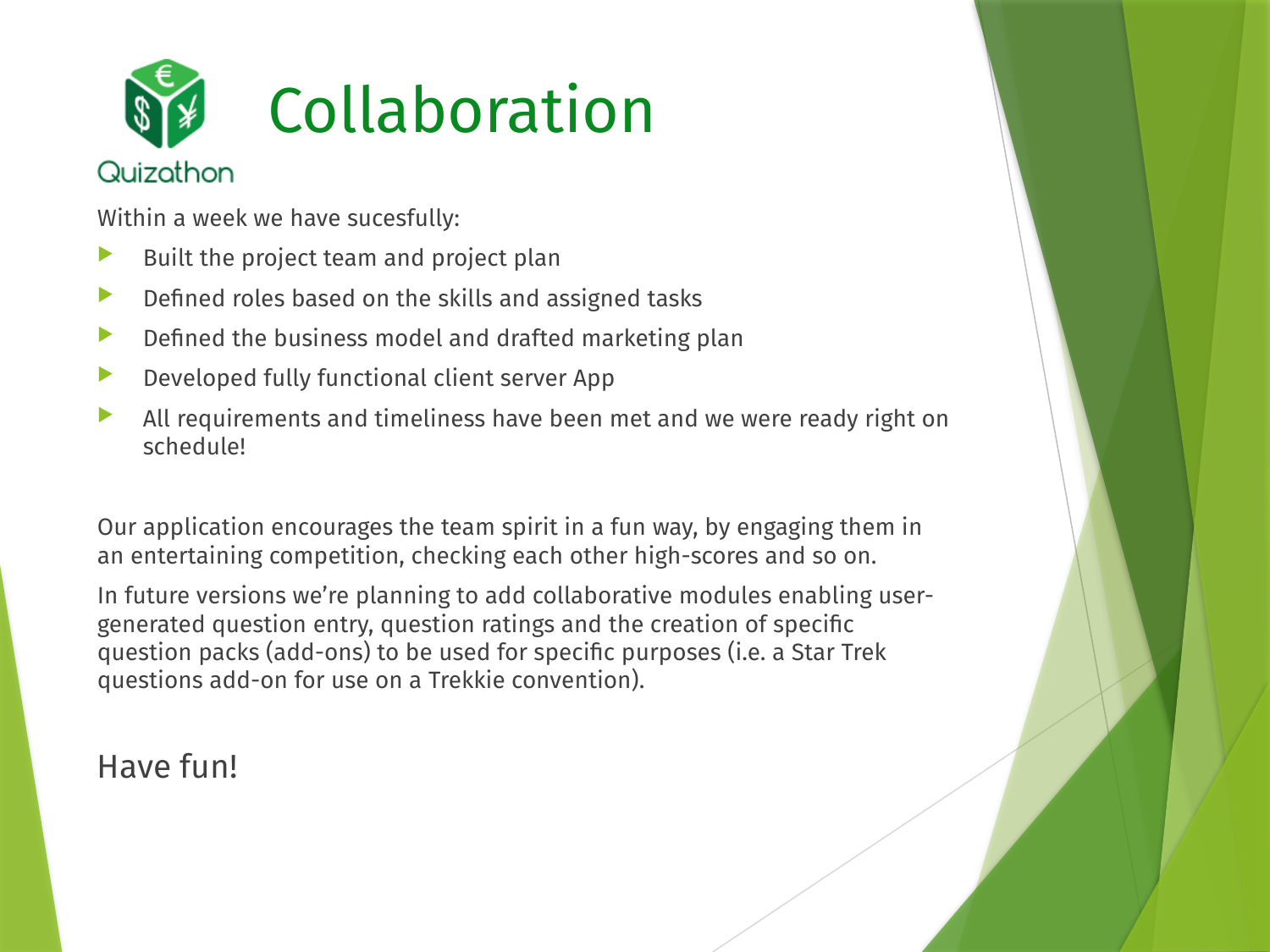

# Collaboration
Within a week we have sucesfully:
Built the project team and project plan
Defined roles based on the skills and assigned tasks
Defined the business model and drafted marketing plan
Developed fully functional client server App
All requirements and timeliness have been met and we were ready right on schedule!

Our application encourages the team spirit in a fun way, by engaging them in an entertaining competition, checking each other high-scores and so on.
In future versions we’re planning to add collaborative modules enabling user-generated question entry, question ratings and the creation of specific question packs (add-ons) to be used for specific purposes (i.e. a Star Trek questions add-on for use on a Trekkie convention).

Have fun!